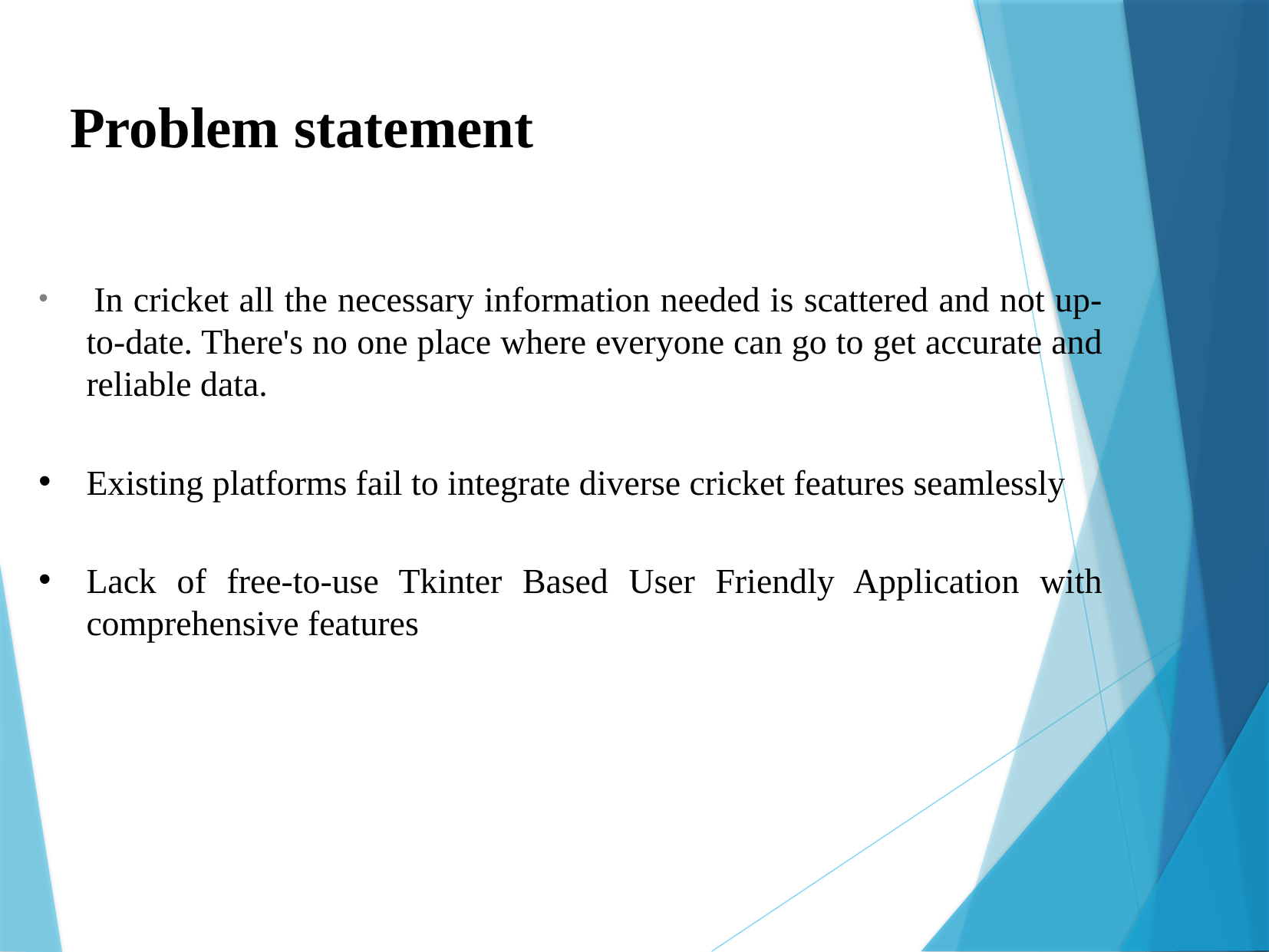

# Problem statement

 In cricket all the necessary information needed is scattered and not up-to-date. There's no one place where everyone can go to get accurate and reliable data.

Existing platforms fail to integrate diverse cricket features seamlessly

Lack of free-to-use Tkinter Based User Friendly Application with comprehensive features